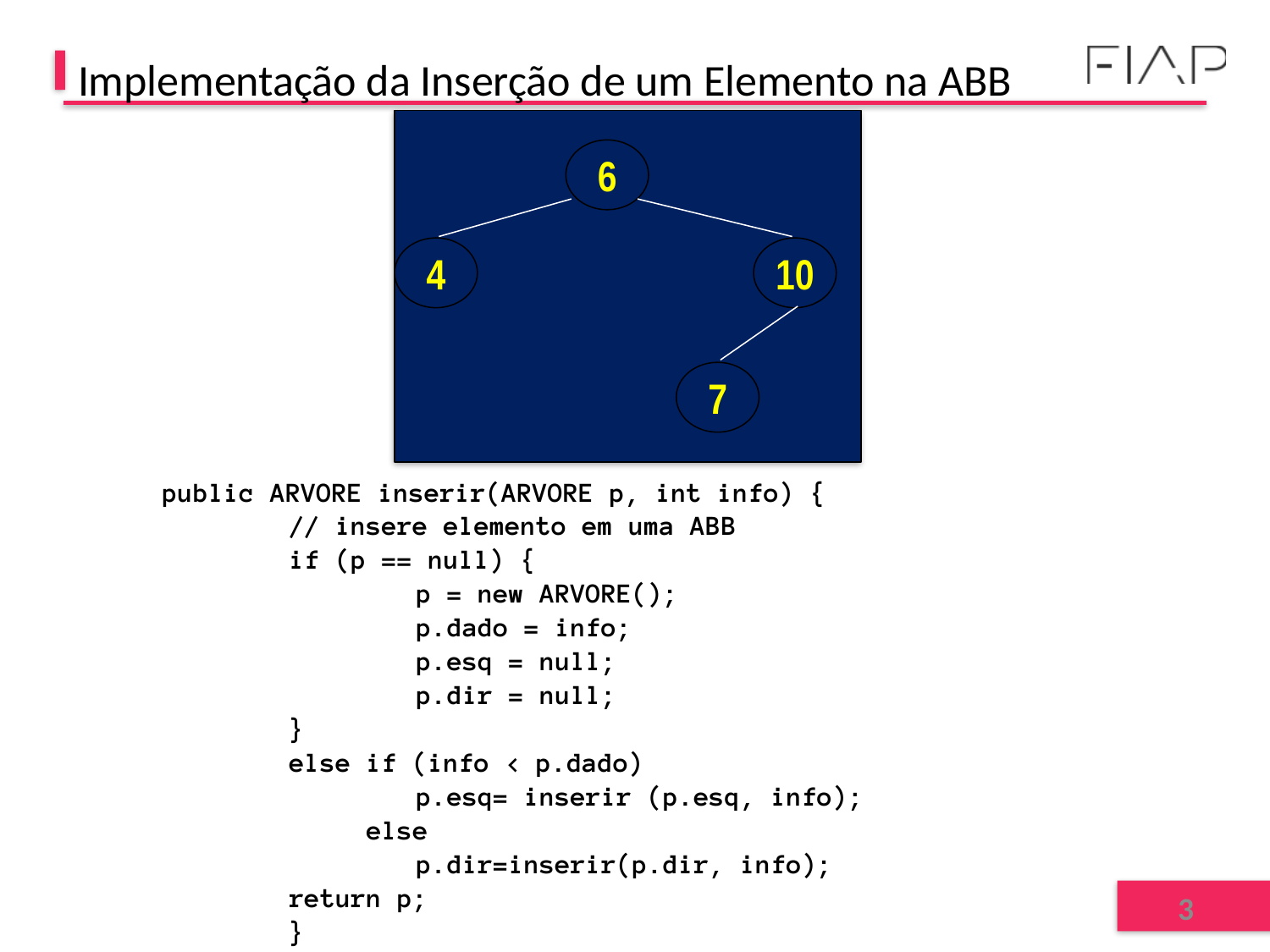

# Implementação da Inserção de um Elemento na ABB

6

4
10

7
public ARVORE inserir(ARVORE p, int info) {
	// insere elemento em uma ABB
	if (p == null) {
		p = new ARVORE();
		p.dado = info;
		p.esq = null;
		p.dir = null;
	}
	else if (info < p.dado)
		p.esq= inserir (p.esq, info);
	     else
		p.dir=inserir(p.dir, info);
	return p;
	}
3